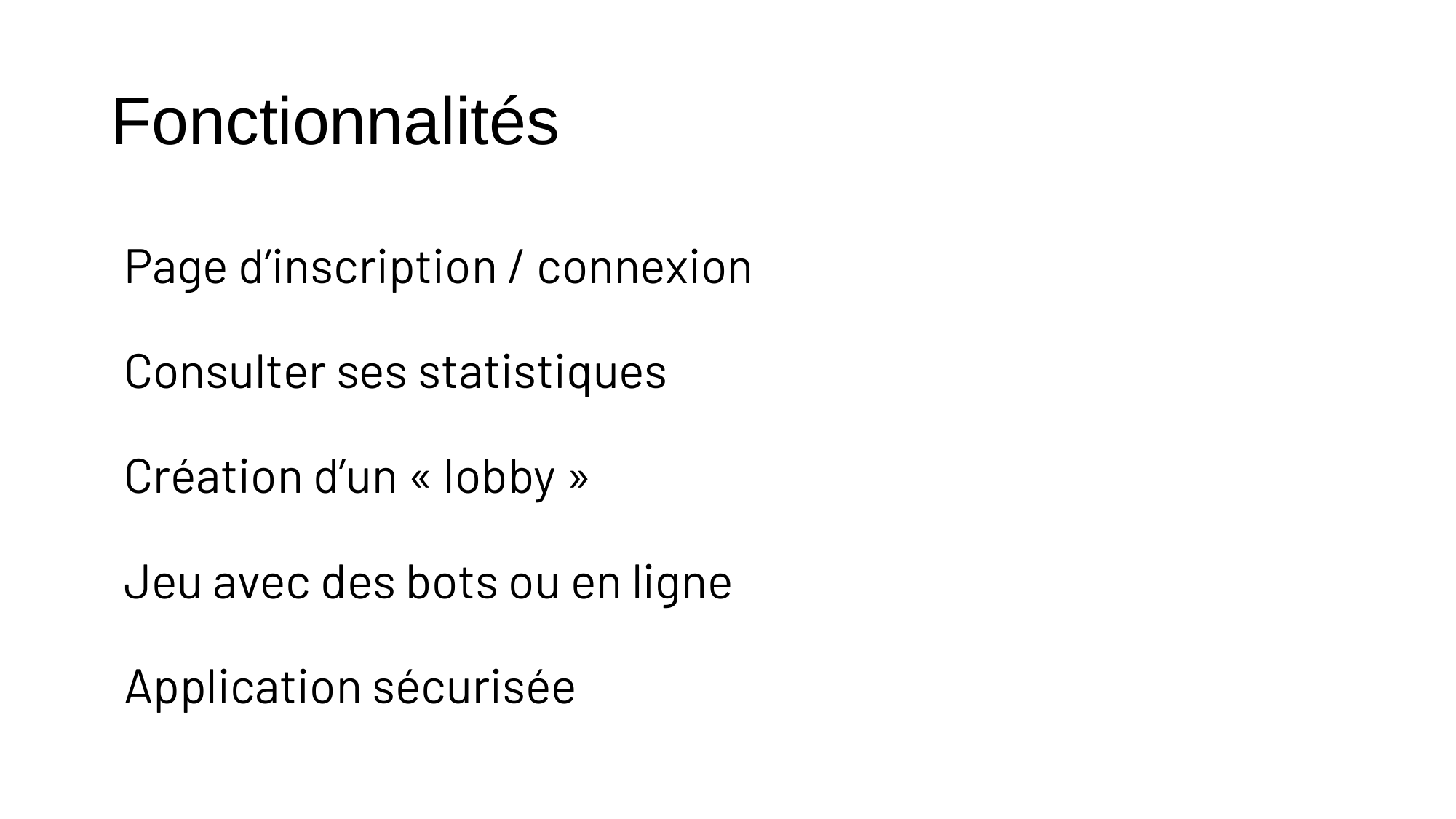

# Fonctionnalités
Page d’inscription / connexion
Consulter ses statistiques
Création d’un « lobby »
Jeu avec des bots ou en ligne
Application sécurisée